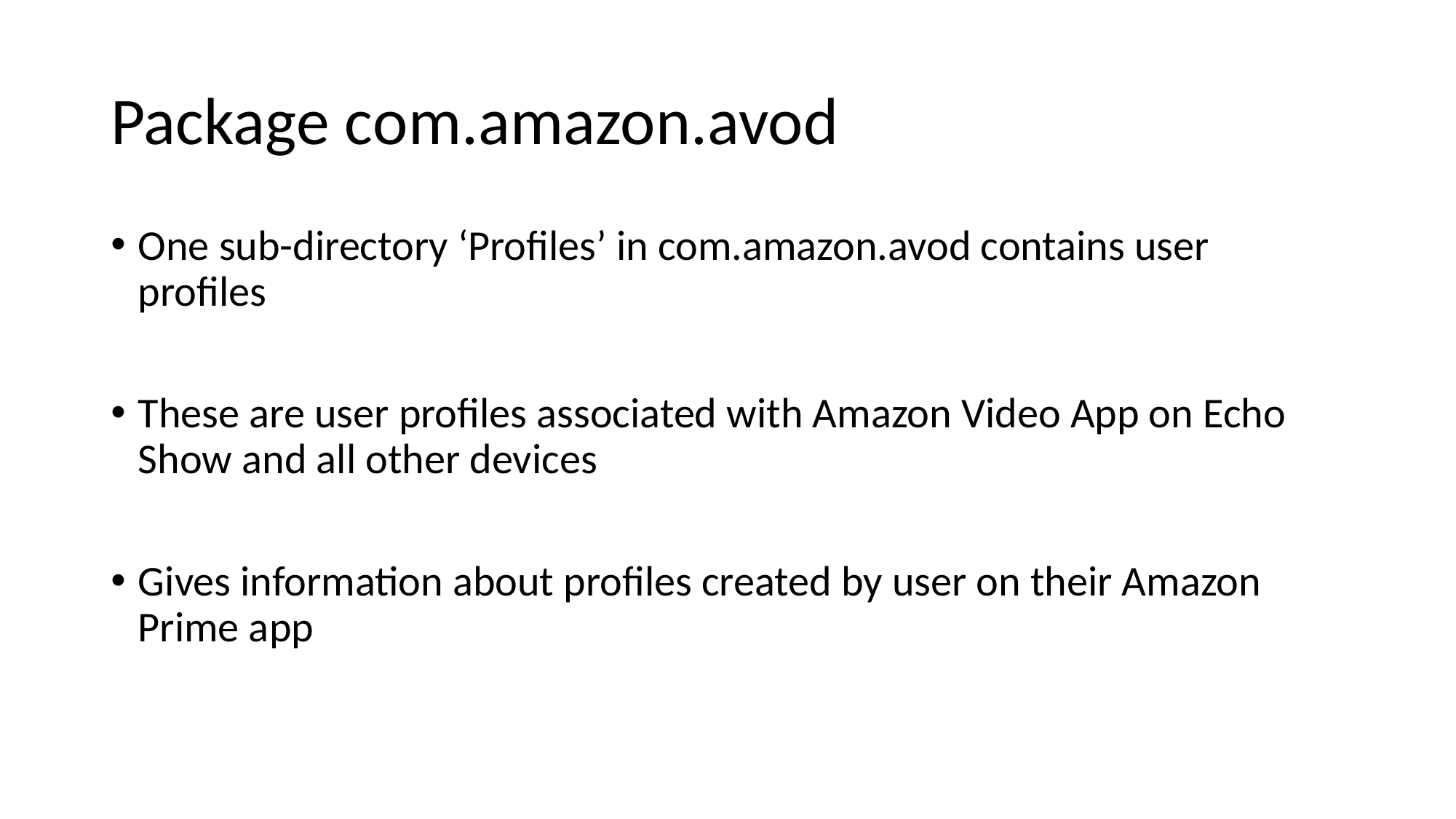

# Package com.amazon.avod
One sub-directory ‘Profiles’ in com.amazon.avod contains user profiles

These are user profiles associated with Amazon Video App on Echo Show and all other devices

Gives information about profiles created by user on their Amazon Prime app